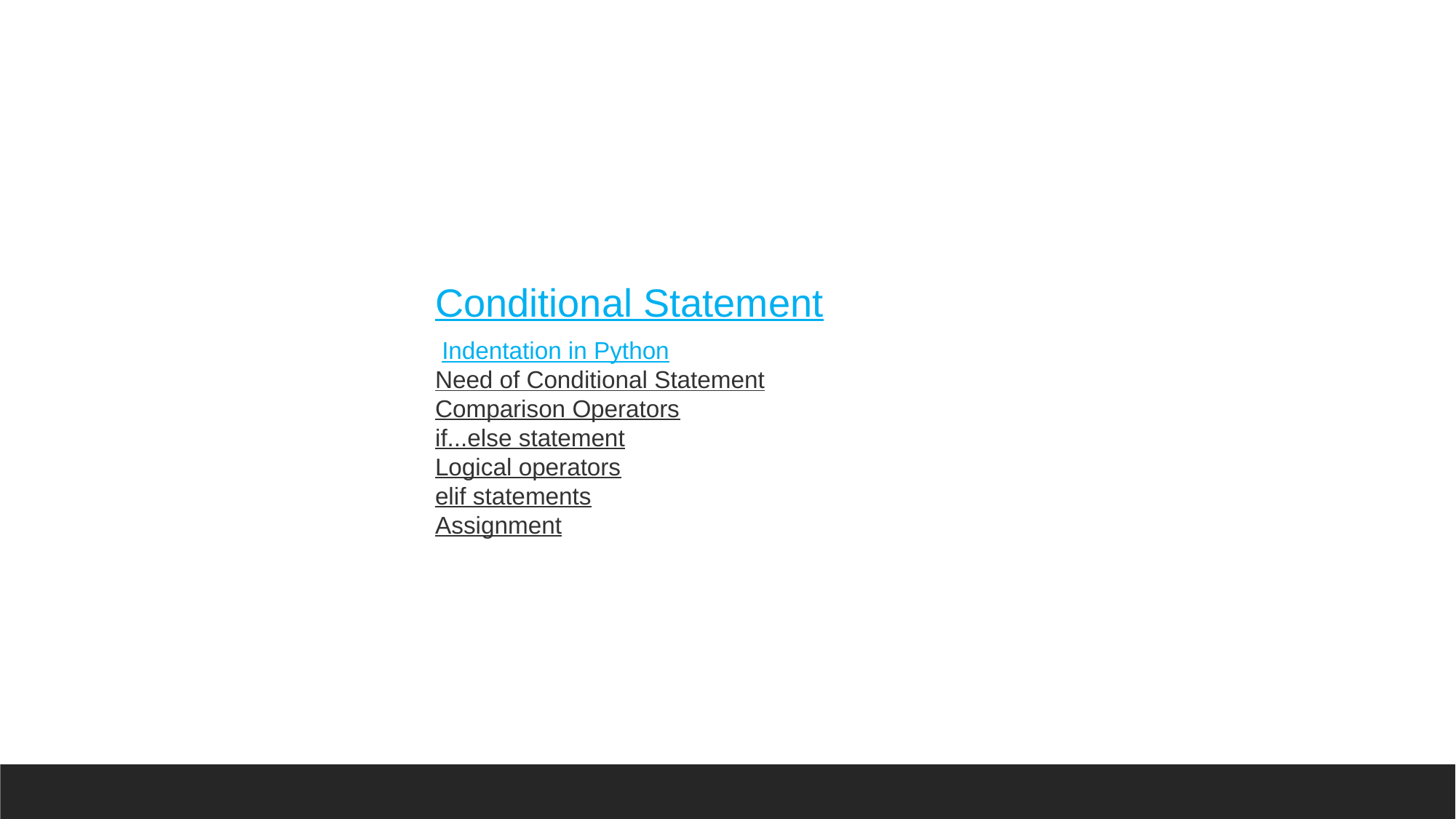

Conditional Statement
 Indentation in Python
Need of Conditional Statement
Comparison Operators
if...else statement
Logical operators
elif statements
Assignment